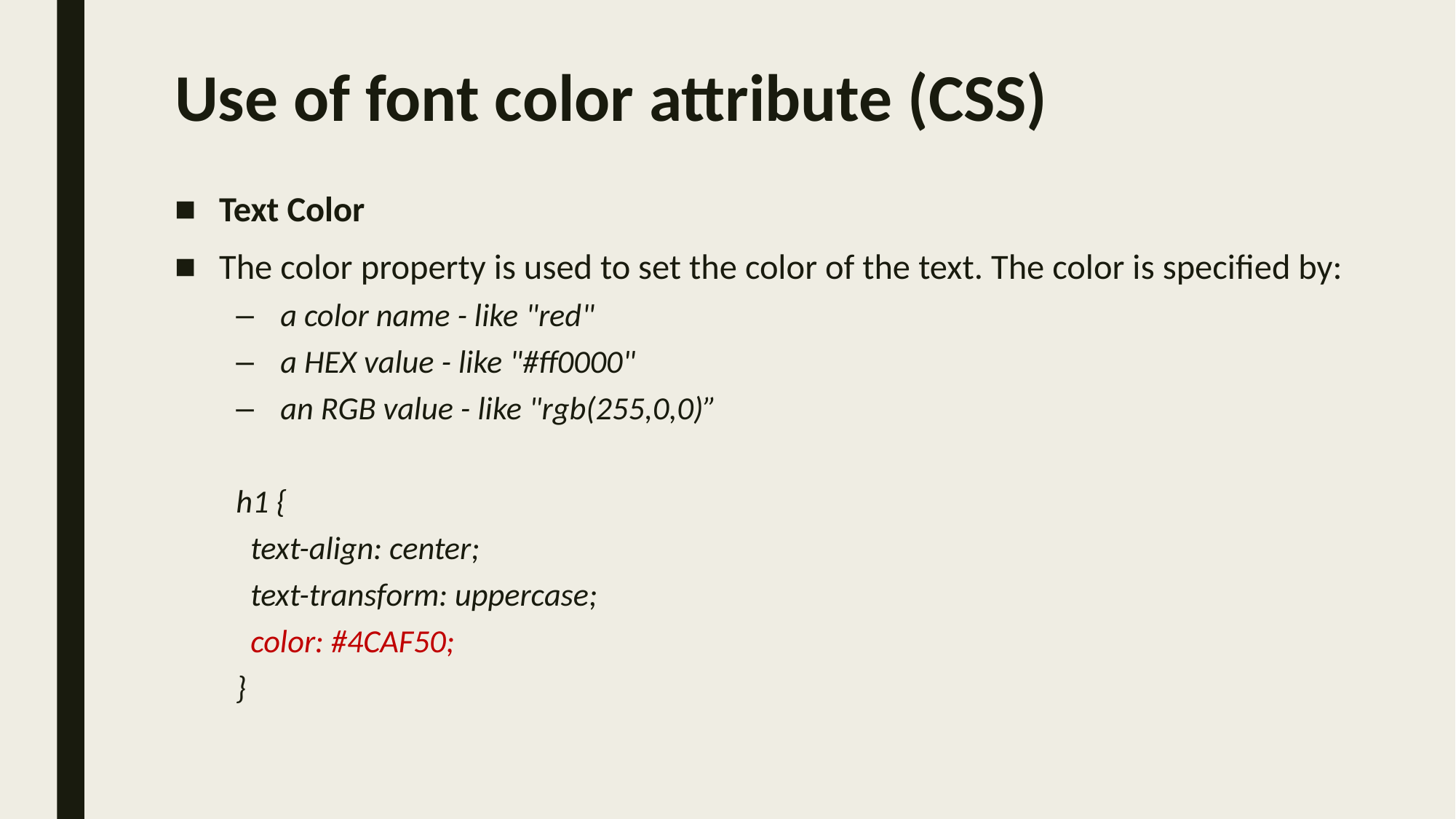

# Use of font color attribute (CSS)
Text Color
The color property is used to set the color of the text. The color is specified by:
a color name - like "red"
a HEX value - like "#ff0000"
an RGB value - like "rgb(255,0,0)”

h1 {
  text-align: center;
  text-transform: uppercase;
  color: #4CAF50;
}